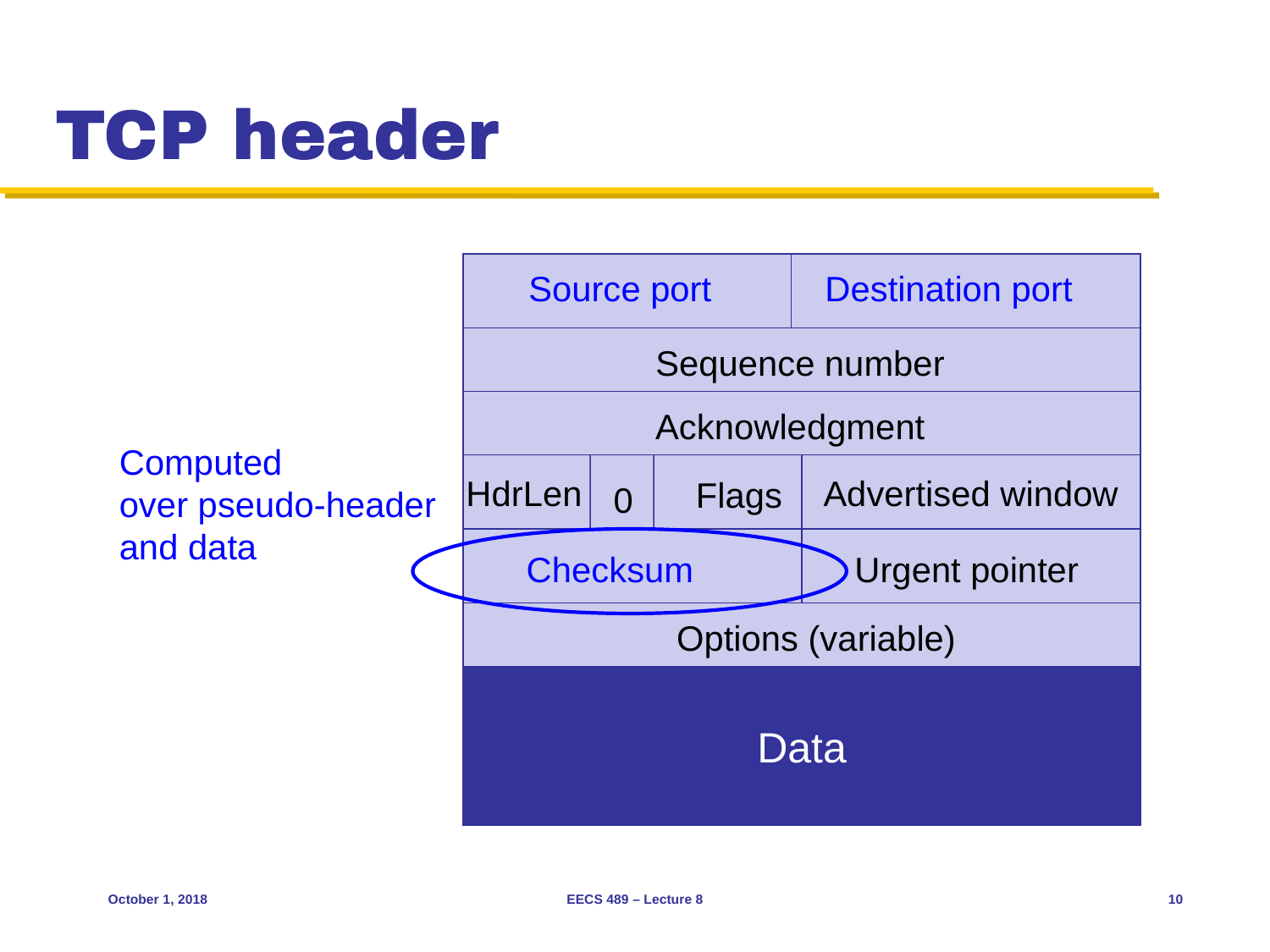

# TCP header

Source port
Destination port

Sequence number

Acknowledgment
Computed
over pseudo-header
and data

Advertised window
HdrLen
Flags
0

Checksum
Urgent pointer

Options (variable)
Data
October 1, 2018
EECS 489 – Lecture 8
10